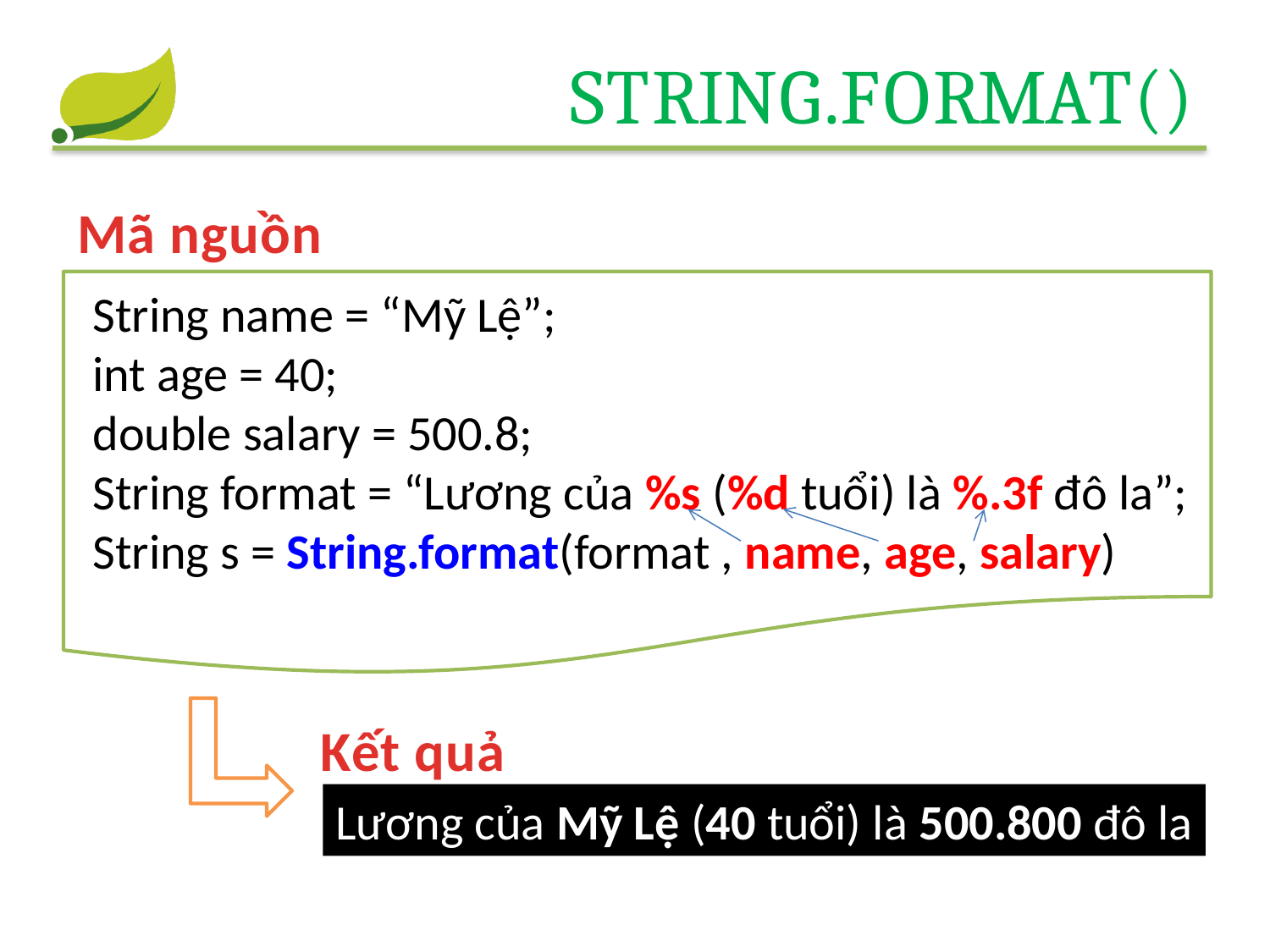

# String.format()
Mã nguồn

String name = “Mỹ Lệ”;
int age = 40;
double salary = 500.8;
String format = “Lương của %s (%d tuổi) là %.3f đô la”;
String s = String.format(format , name, age, salary)

Kết quả
Lương của Mỹ Lệ (40 tuổi) là 500.800 đô la